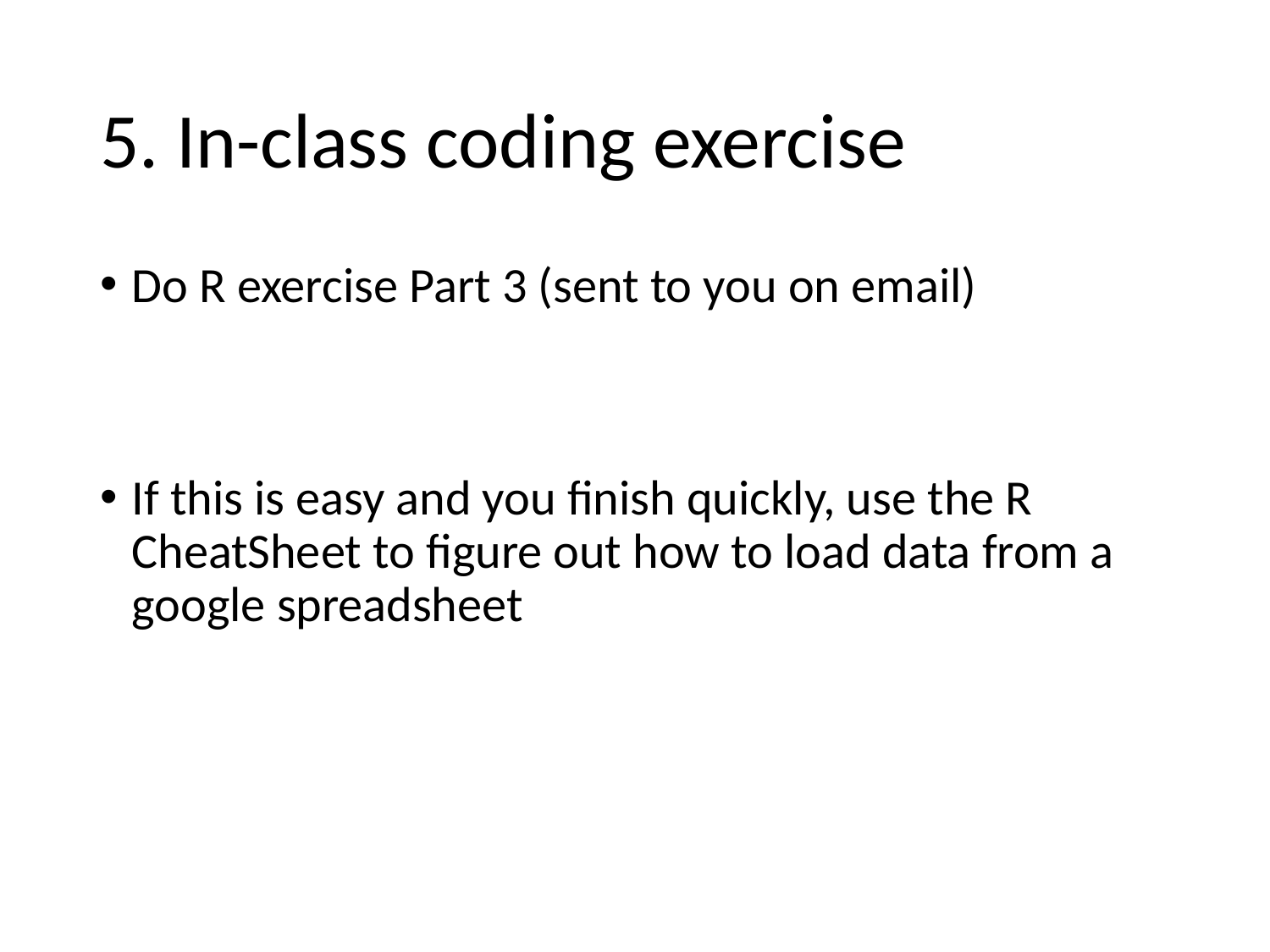

# 5. In-class coding exercise
Do R exercise Part 3 (sent to you on email)

If this is easy and you finish quickly, use the R CheatSheet to figure out how to load data from a google spreadsheet